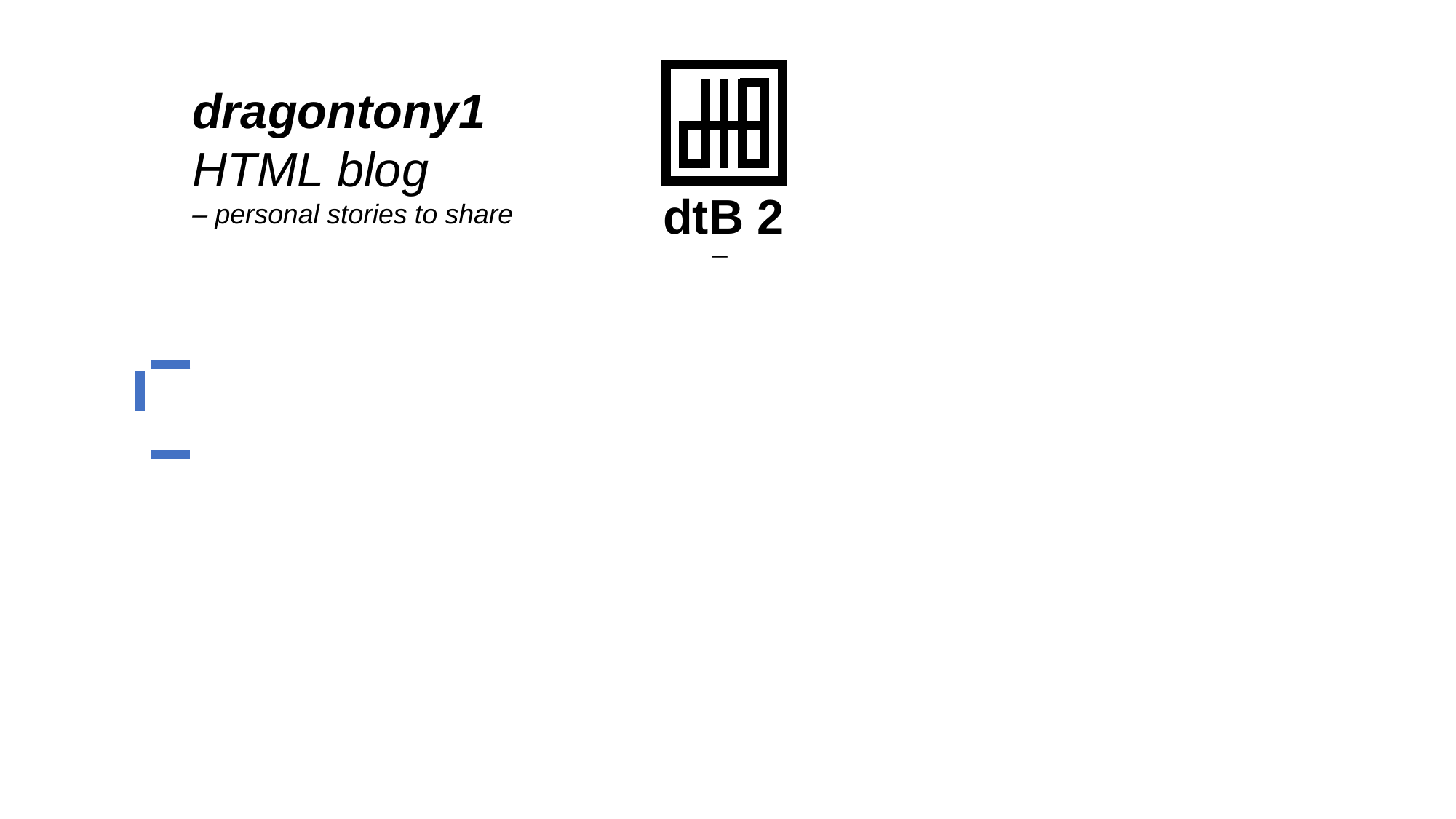

dragontony1
HTML blog
– personal stories to share
dtB 2
–